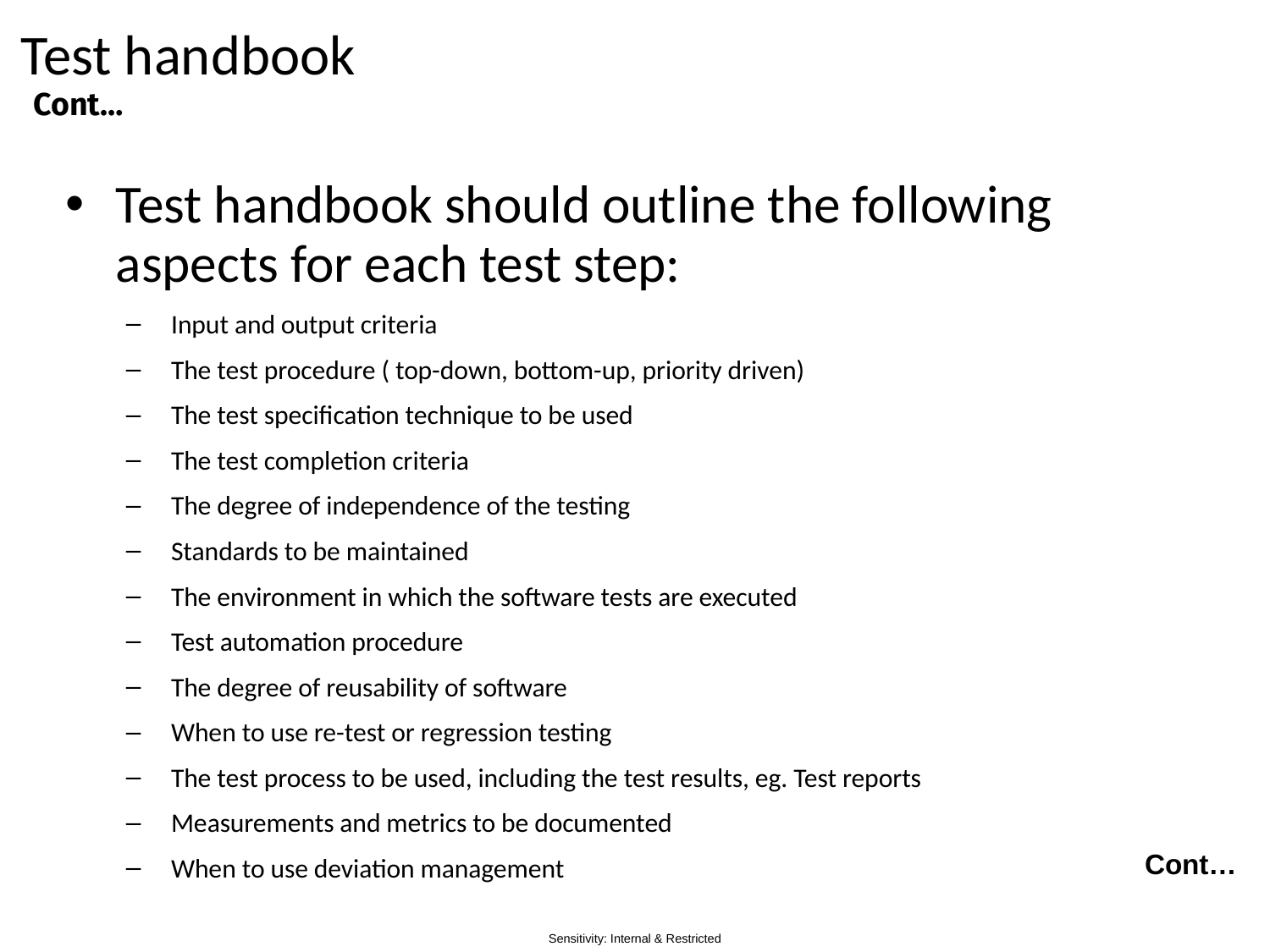

Test handbook
Cont…
Test handbook should outline the following aspects for each test step:
Input and output criteria
The test procedure ( top-down, bottom-up, priority driven)
The test specification technique to be used
The test completion criteria
The degree of independence of the testing
Standards to be maintained
The environment in which the software tests are executed
Test automation procedure
The degree of reusability of software
When to use re-test or regression testing
The test process to be used, including the test results, eg. Test reports
Measurements and metrics to be documented
When to use deviation management
Cont…